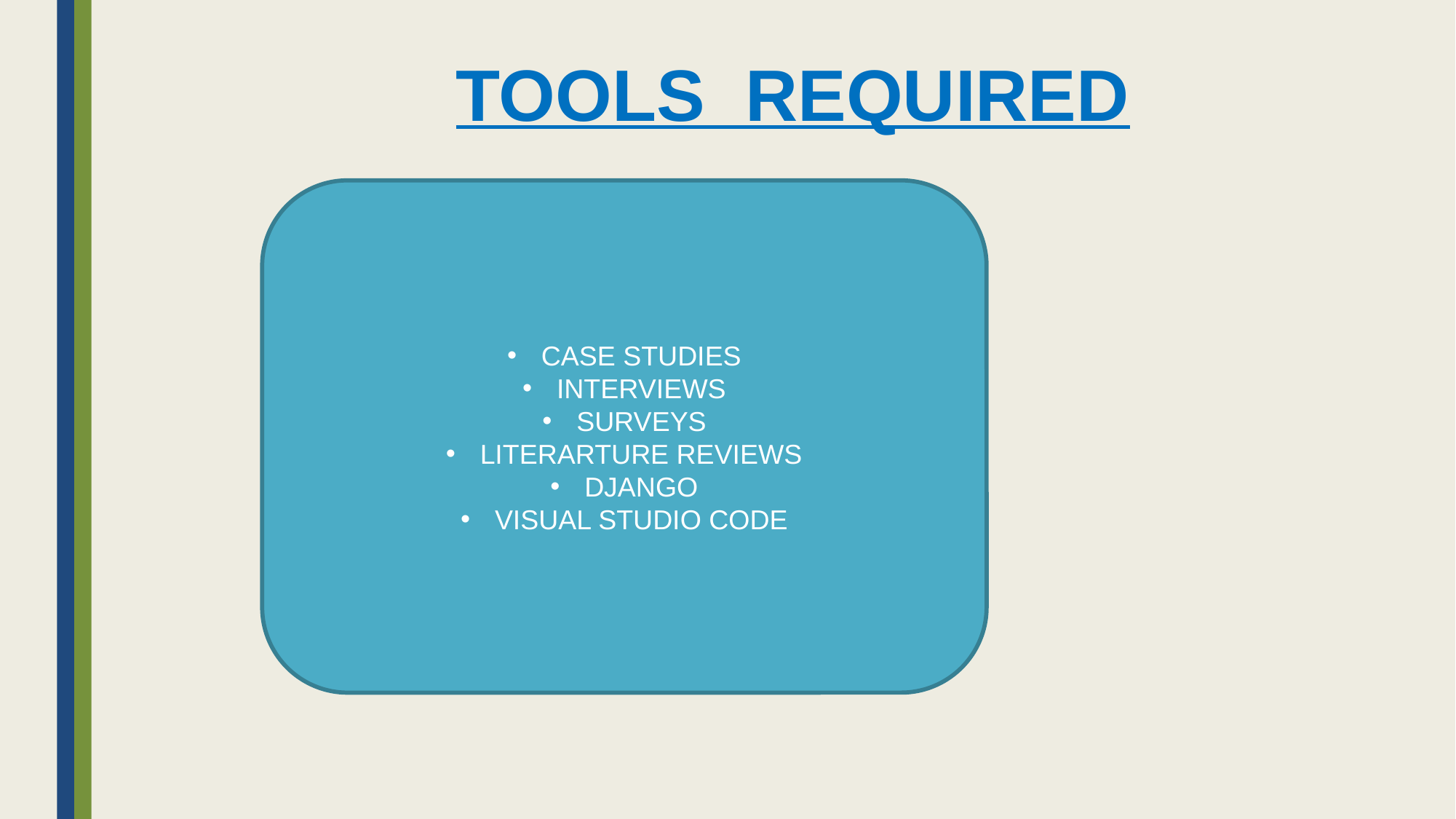

TOOLS  REQUIRED
#
CASE STUDIES
INTERVIEWS
SURVEYS
LITERARTURE REVIEWS
DJANGO
VISUAL STUDIO CODE